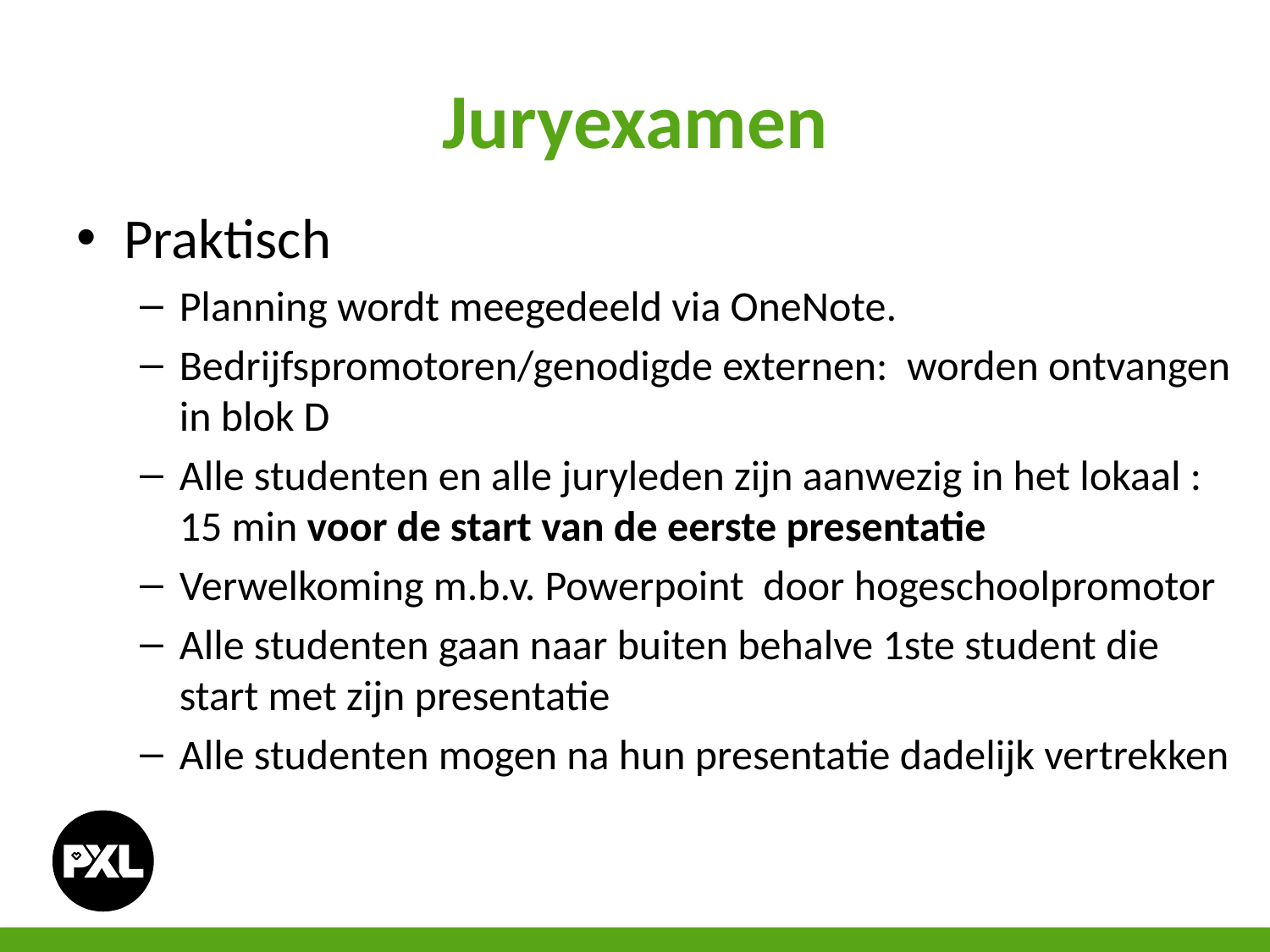

# Juryexamen
Praktisch
Planning wordt meegedeeld via OneNote.
Bedrijfspromotoren/genodigde externen:  worden ontvangen in blok D
Alle studenten en alle juryleden zijn aanwezig in het lokaal : 15 min voor de start van de eerste presentatie
Verwelkoming m.b.v. Powerpoint  door hogeschoolpromotor
Alle studenten gaan naar buiten behalve 1ste student die start met zijn presentatie
Alle studenten mogen na hun presentatie dadelijk vertrekken